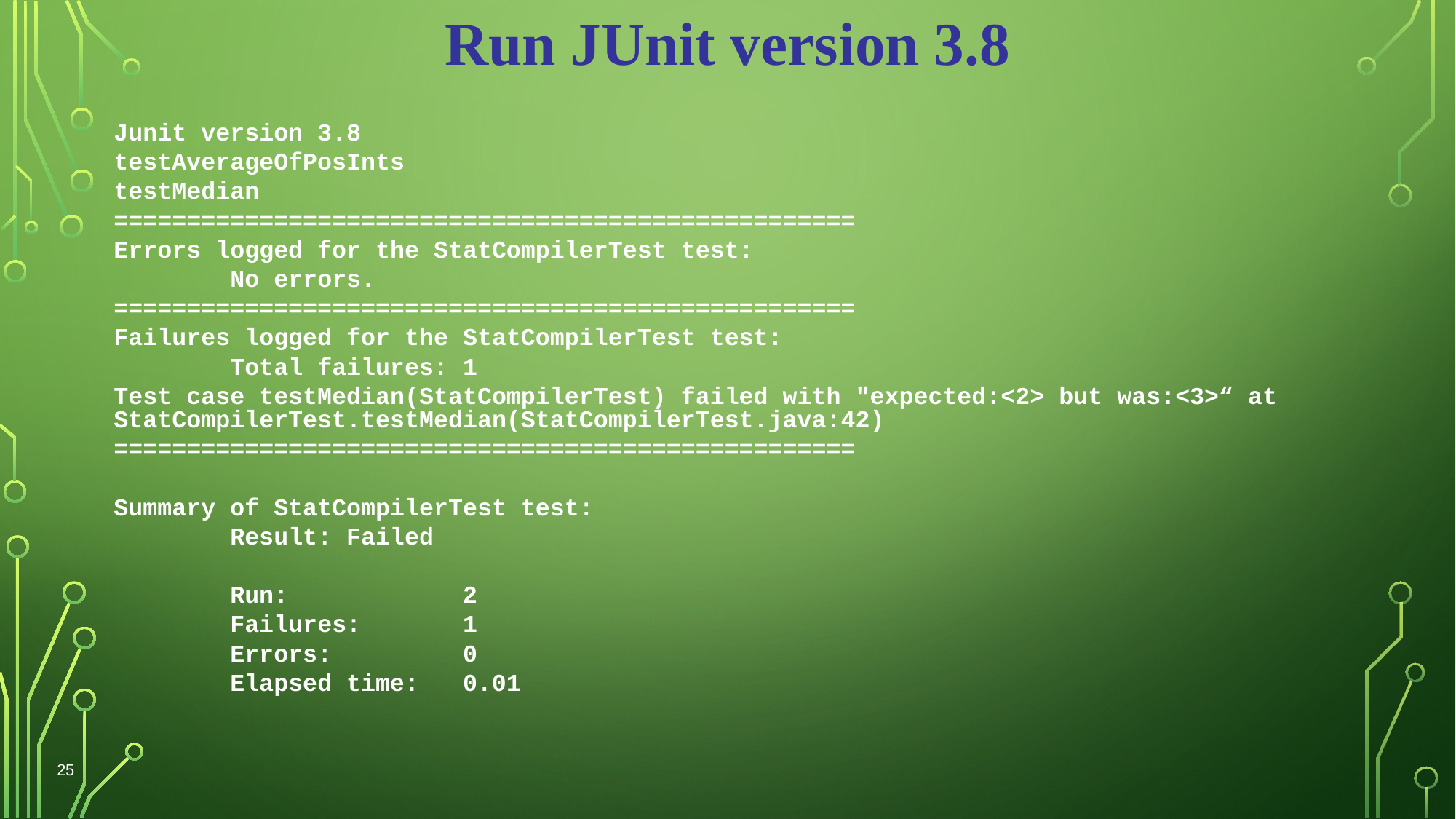

Run JUnit version 3.8

Junit version 3.8
testAverageOfPosInts
testMedian
===================================================
Errors logged for the StatCompilerTest test:
        No errors.
===================================================
Failures logged for the StatCompilerTest test:
        Total failures: 1
Test case testMedian(StatCompilerTest) failed with "expected:<2> but was:<3>“ at StatCompilerTest.testMedian(StatCompilerTest.java:42)
===================================================

Summary of StatCompilerTest test:
        Result: Failed

        Run:            2
        Failures:       1
        Errors:         0
        Elapsed time:   0.01
25